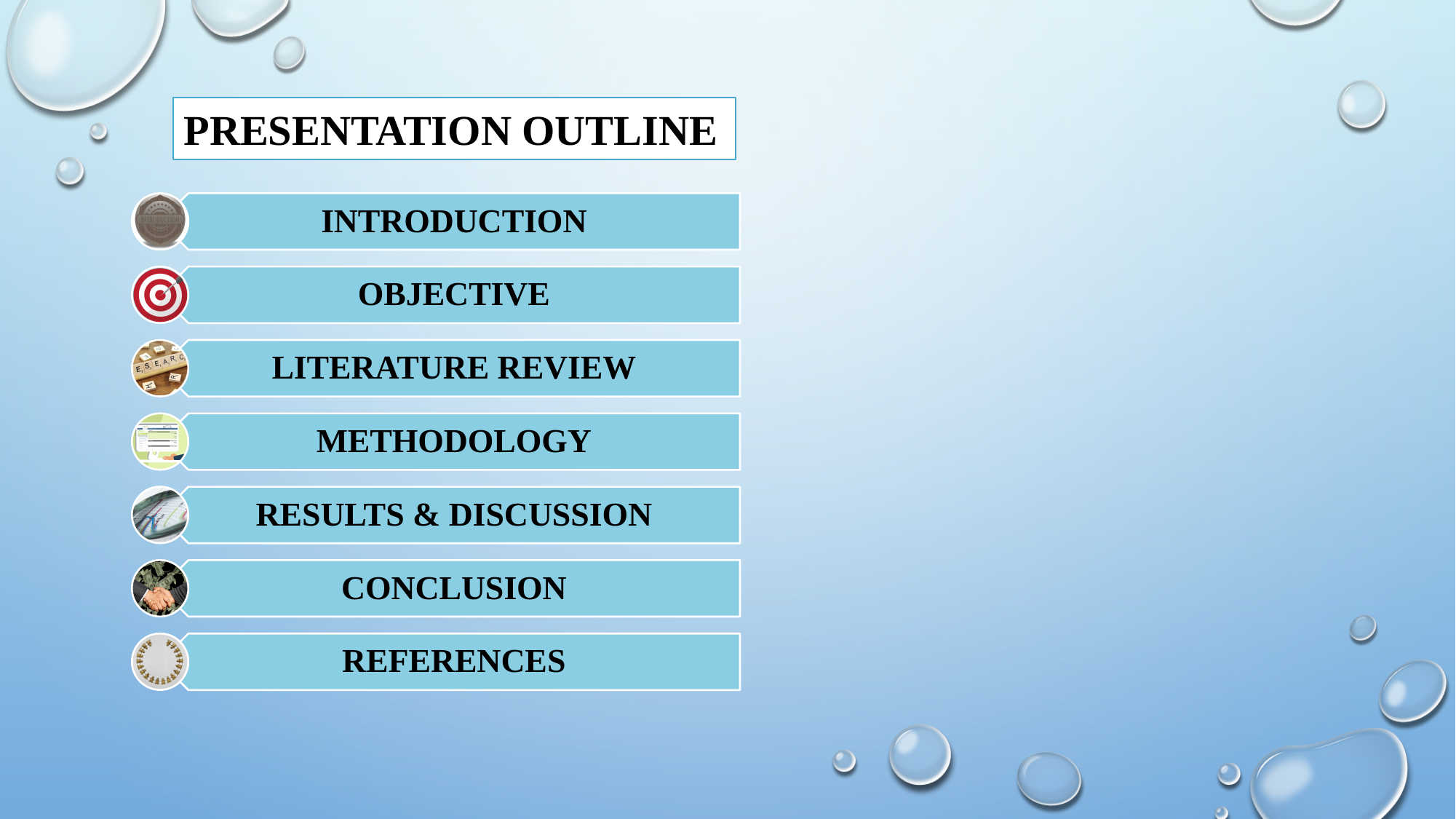

PRESENTATION OUTLINE
INTRODUCTION
OBJECTIVE
LITERATURE REVIEW
METHODOLOGY
RESULTS & DISCUSSION
CONCLUSION
REFERENCES